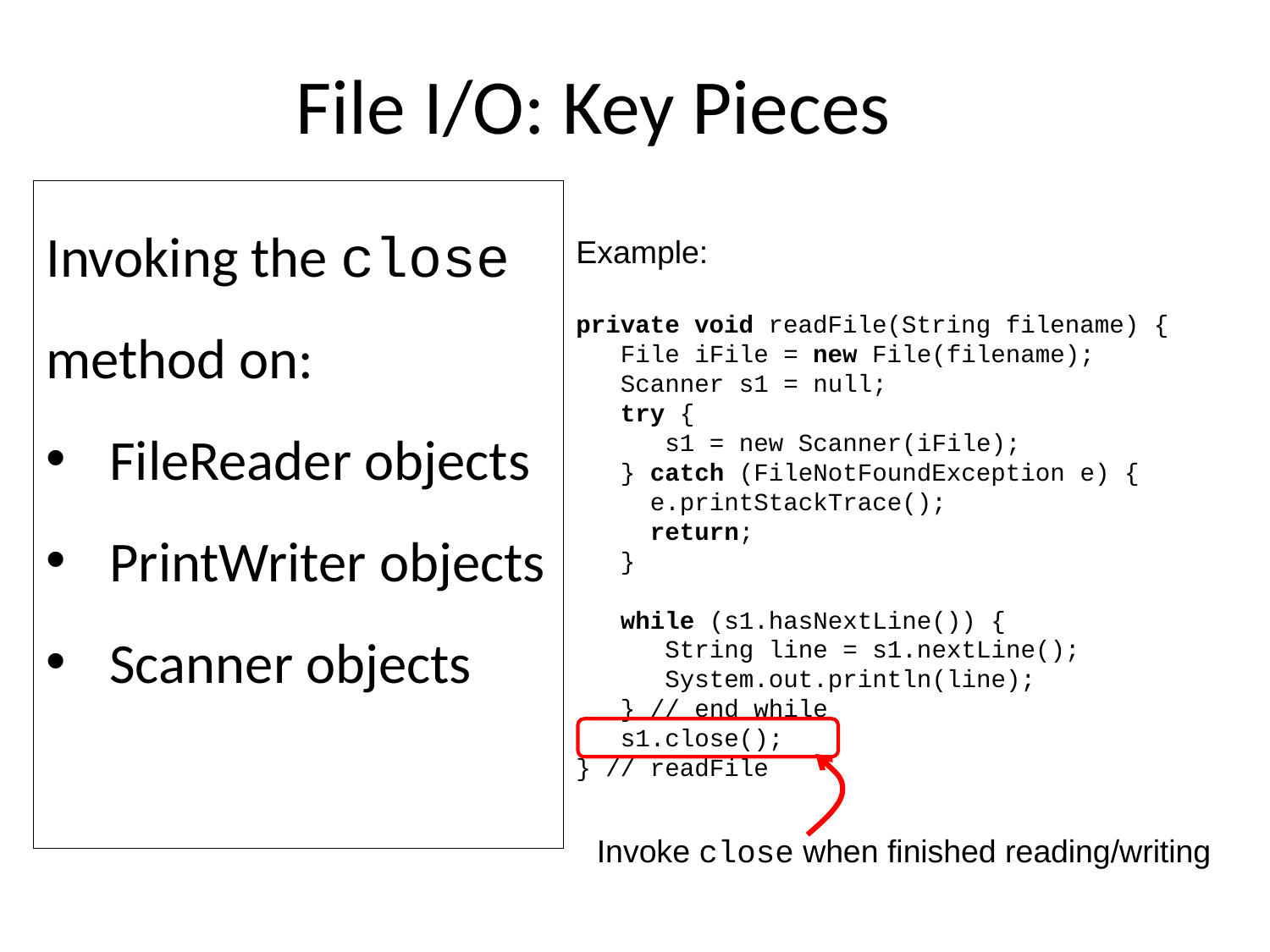

File I/O: Key Pieces
Invoking the close method on:
FileReader objects
PrintWriter objects
Scanner objects

Example:

private void readFile(String filename) {
   File iFile = new File(filename);
   Scanner s1 = null;
   try {
      s1 = new Scanner(iFile);
   } catch (FileNotFoundException e) {
     e.printStackTrace();
     return;
   }

   while (s1.hasNextLine()) {
      String line = s1.nextLine();
      System.out.println(line);
   } // end while
   s1.close();
} // readFile

Invoke close when finished reading/writing